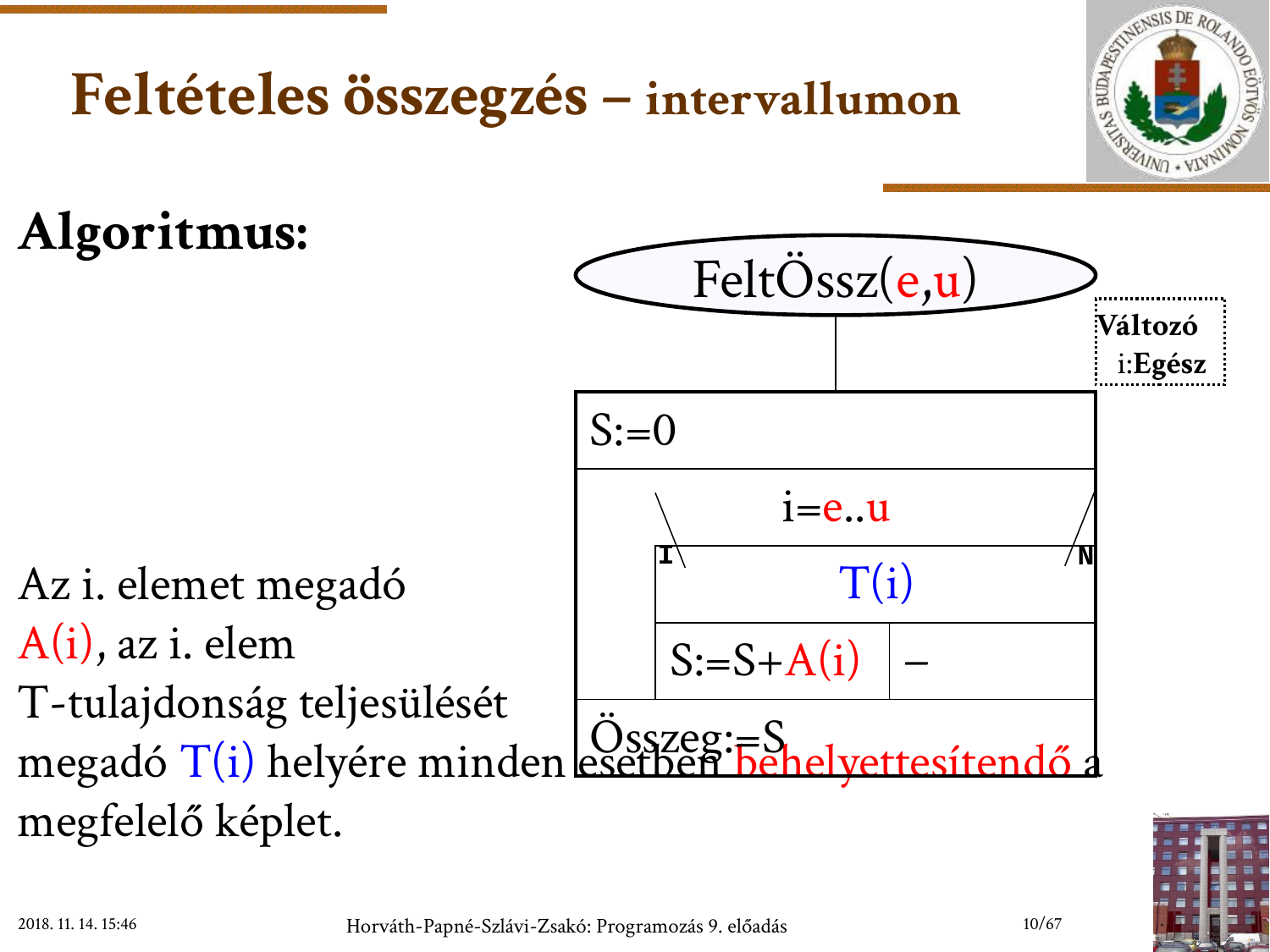

# Feltételes összegzés – intervallumon
Algoritmus:

Az i. elemet megadó
A(i), az i. elem
T-tulajdonság teljesülését
megadó T(i) helyére minden esetben behelyettesítendő a megfelelő képlet.

FeltÖssz(e,u)
Változó
   i:Egész
|  |  |  |  |
| --- | --- | --- | --- |
| S:=0 |  |  |  |
| i=e..u |  |  |  |
|  | T(i) |  |  |
|  | S:=S+A(i) |  | − |
| Összeg:=S |  |  |  |

I
N
2018. 11. 14. 15:46
Horváth-Papné-Szlávi-Zsakó: Programozás 9. előadás
10/67